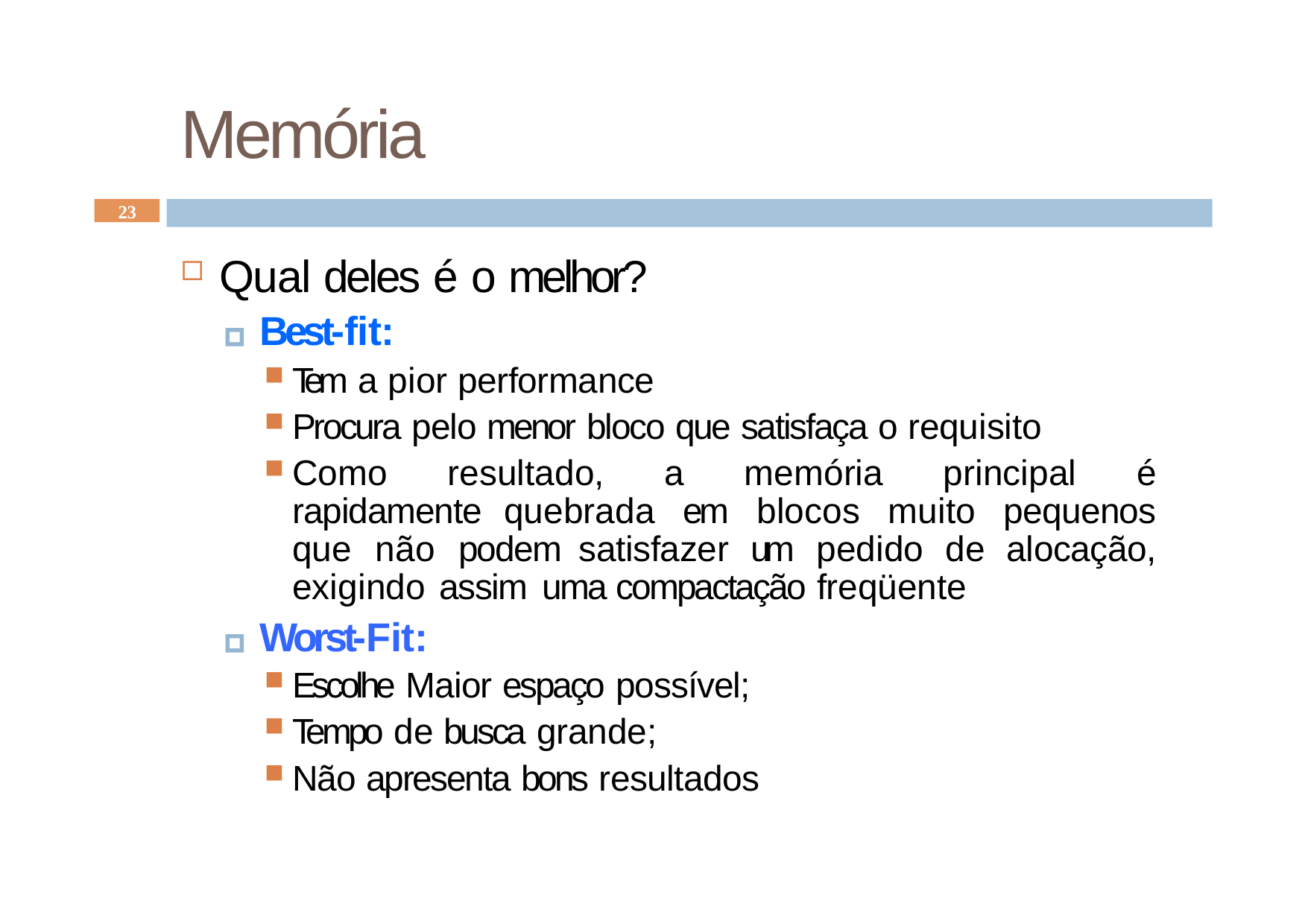

# Memória
23
Qual deles é o melhor?
🞑 Best-fit:
Tem a pior performance
Procura pelo menor bloco que satisfaça o requisito
Como resultado, a memória principal é rapidamente quebrada em blocos muito pequenos que não podem satisfazer um pedido de alocação, exigindo assim uma compactação freqüente
🞑 Worst-Fit:
Escolhe Maior espaço possível;
Tempo de busca grande;
Não apresenta bons resultados